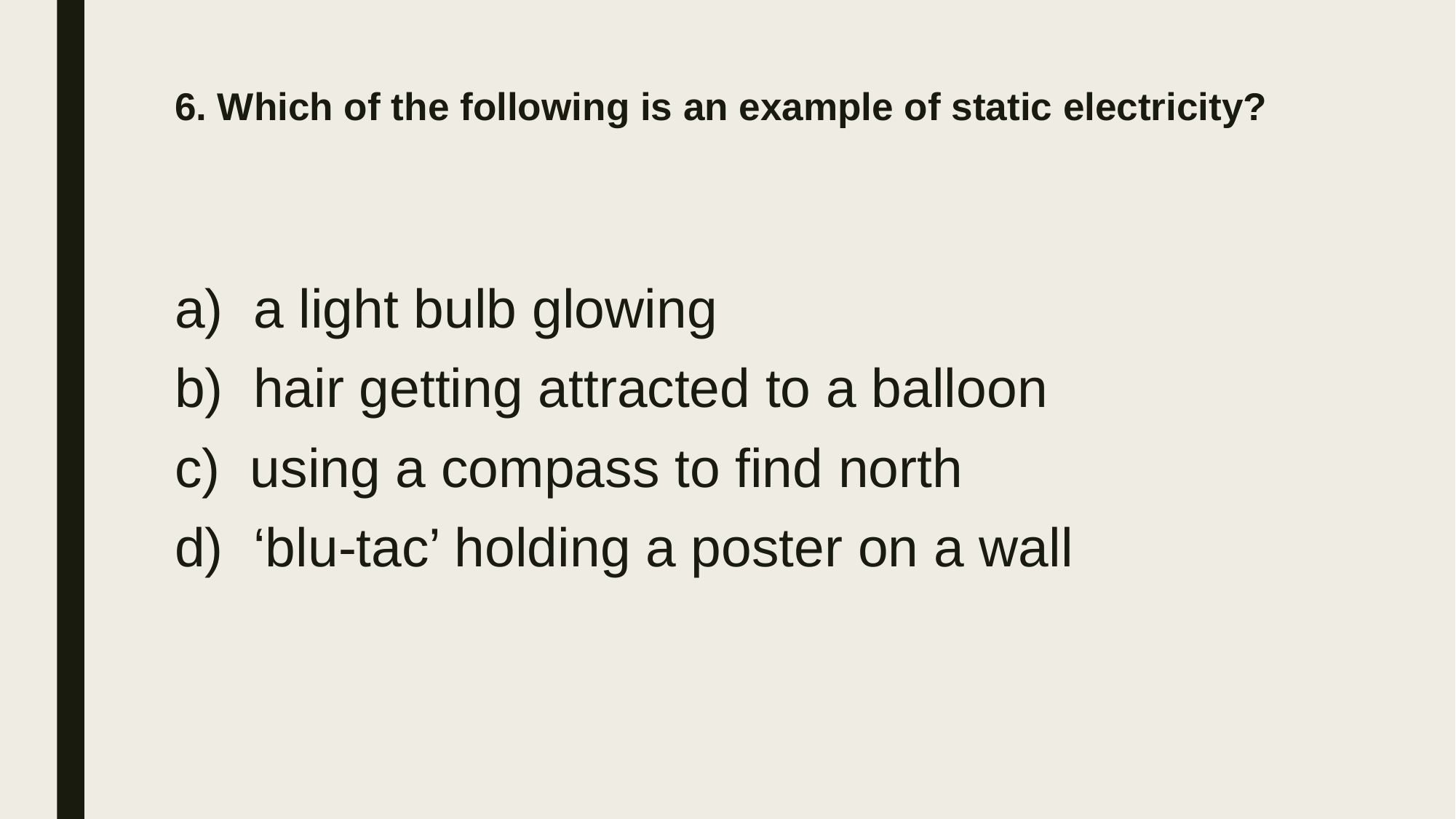

# 6. Which of the following is an example of static electricity?
a)  a light bulb glowing
b)  hair getting attracted to a balloon
c)  using a compass to find north
d)  ‘blu-tac’ holding a poster on a wall